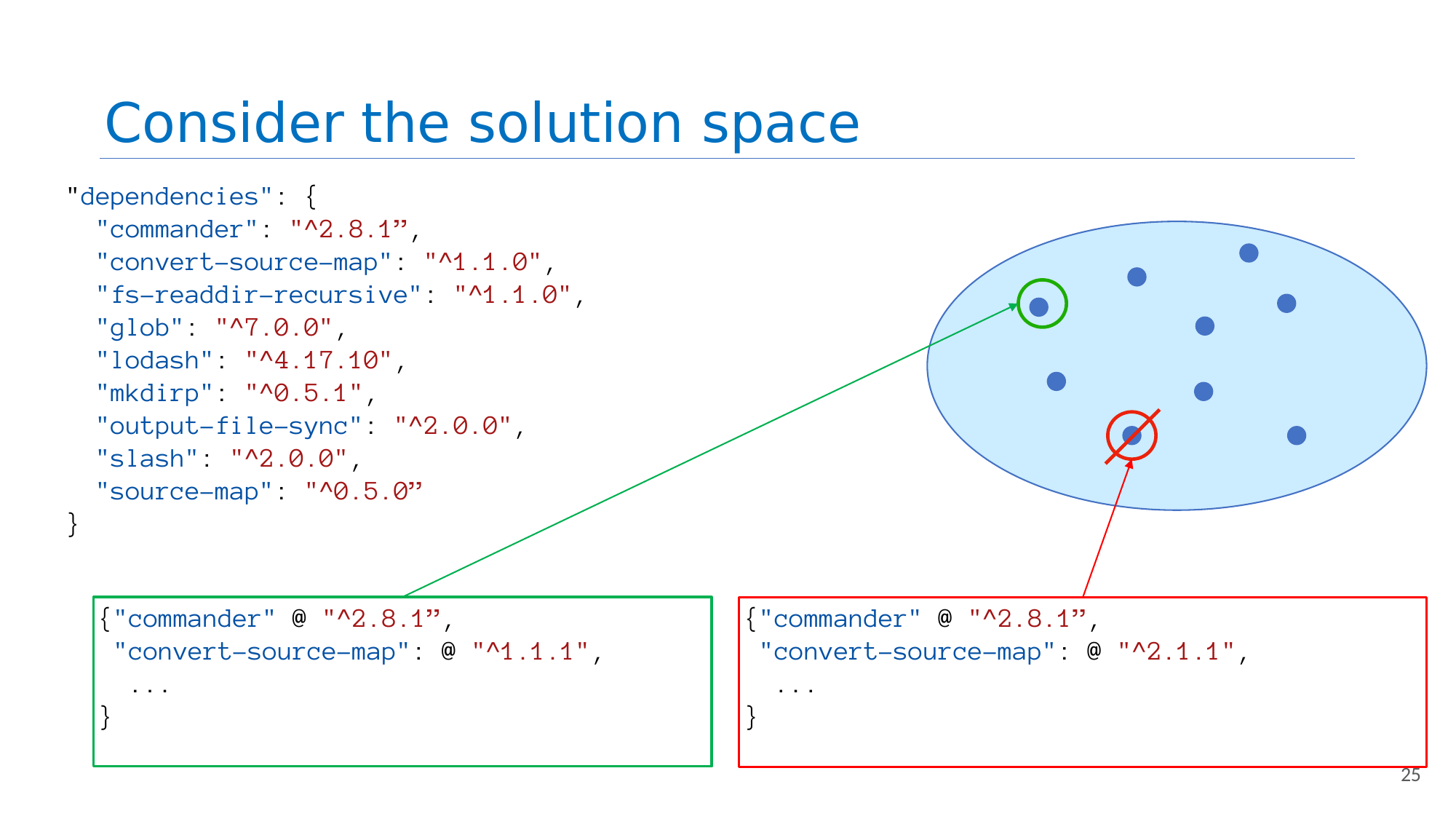

# Consider the solution space
"dependencies": {
  "commander": "^2.8.1”,
  "convert-source-map": "^1.1.0",
  "fs-readdir-recursive": "^1.1.0",
  "glob": "^7.0.0",
  "lodash": "^4.17.10",
  "mkdirp": "^0.5.1",
  "output-file-sync": "^2.0.0",
  "slash": "^2.0.0",
  "source-map": "^0.5.0”
}

{"commander" @ "^2.8.1”,
 "convert-source-map": @ "^1.1.1",
  ...
}

{"commander" @ "^2.8.1”,
 "convert-source-map": @ "^2.1.1",
  ...
}

25